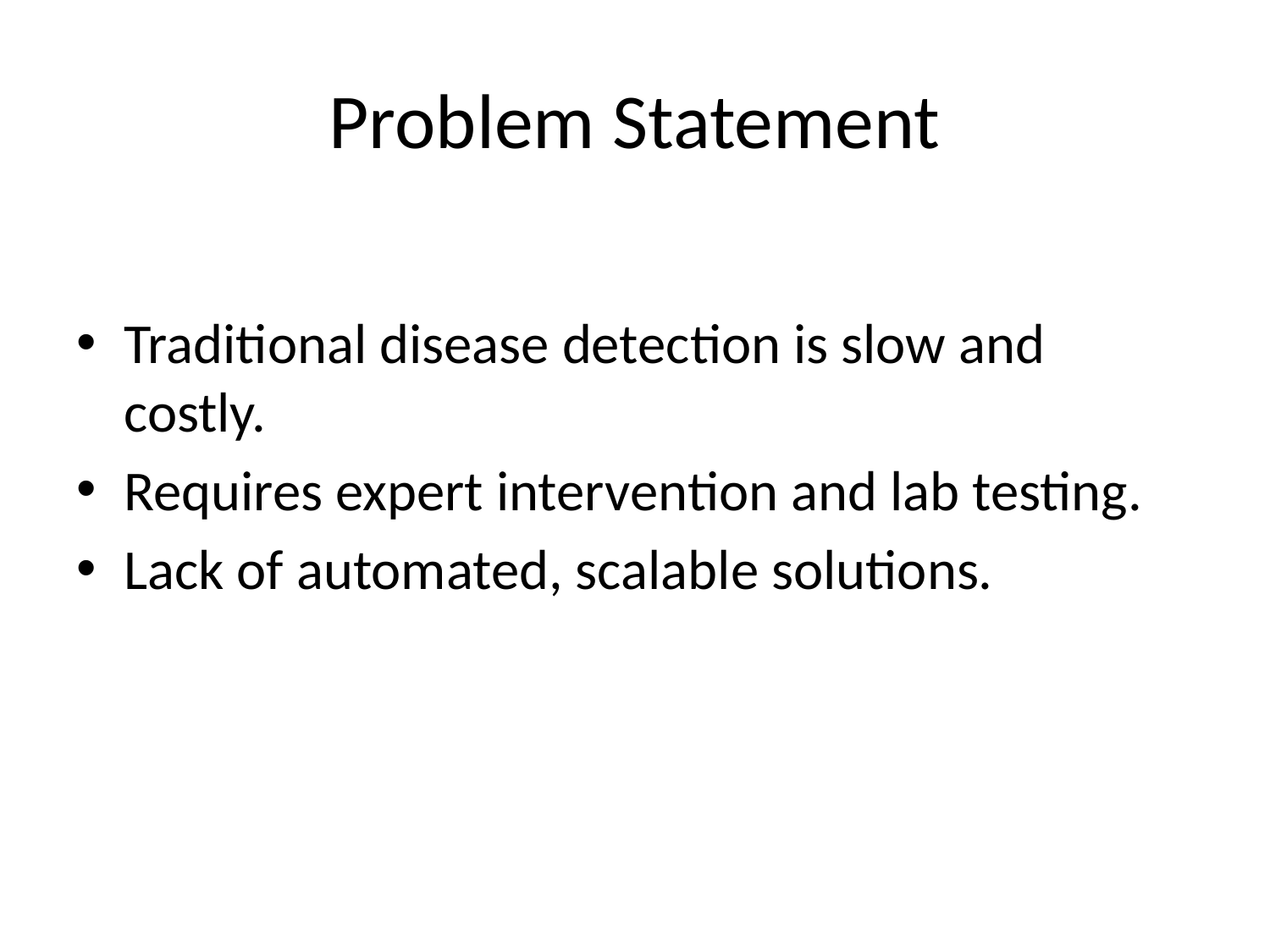

# Problem Statement

Traditional disease detection is slow and costly.
Requires expert intervention and lab testing.
Lack of automated, scalable solutions.